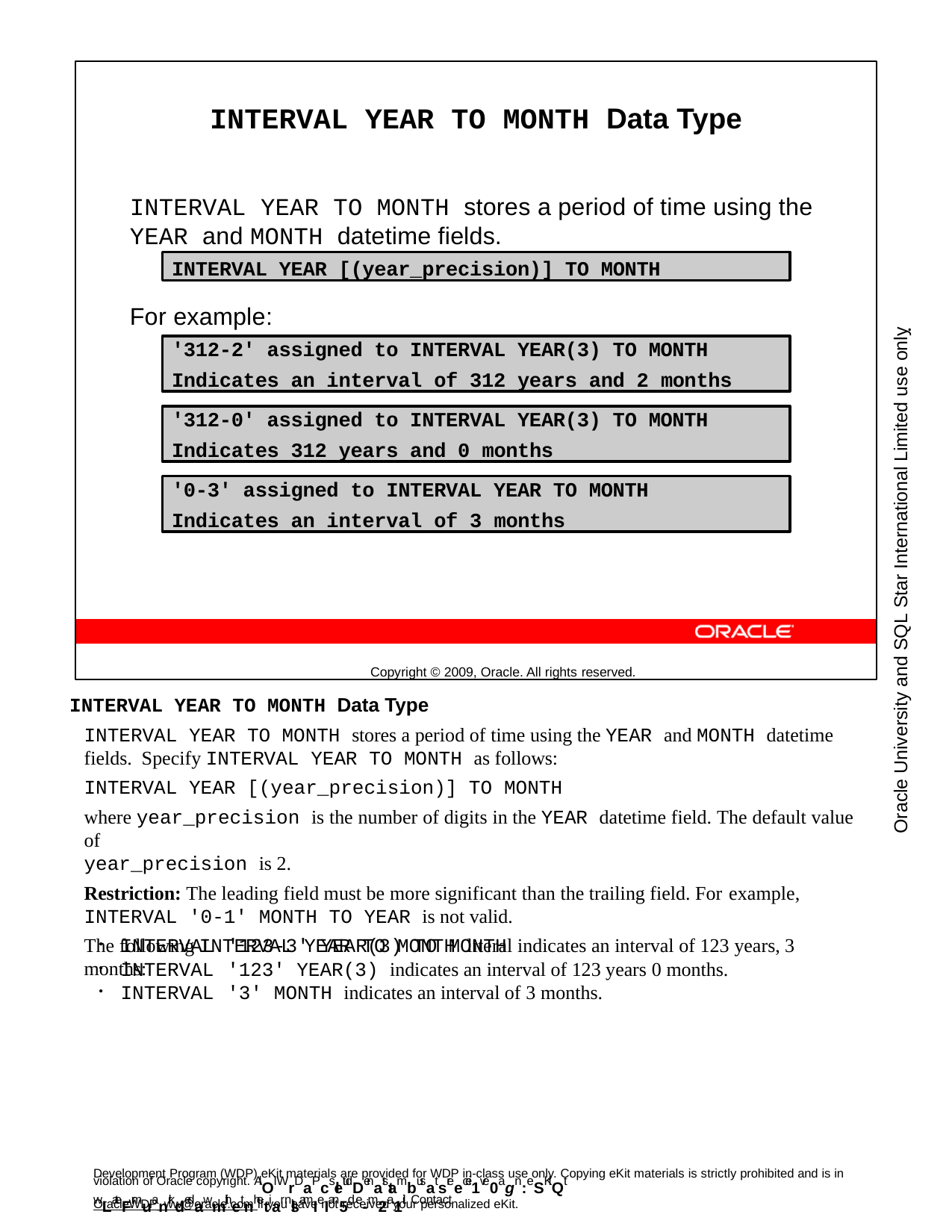

INTERVAL YEAR TO MONTH Data Type

INTERVAL YEAR TO MONTH stores a period of time using the
YEAR and MONTH datetime fields.

For example:

Copyright © 2009, Oracle. All rights reserved.
INTERVAL YEAR [(year_precision)] TO MONTH
Oracle University and SQL Star International Limited use onlyฺ
'312-2' assigned to INTERVAL YEAR(3) TO MONTH
Indicates an interval of 312 years and 2 months
'312-0' assigned to INTERVAL YEAR(3) TO MONTH
Indicates 312 years and 0 months
'0-3' assigned to INTERVAL YEAR TO MONTH
Indicates an interval of 3 months

INTERVAL YEAR TO MONTH Data Type
INTERVAL YEAR TO MONTH stores a period of time using the YEAR and MONTH datetime fields.  Specify INTERVAL YEAR TO MONTH as follows:
INTERVAL YEAR [(year_precision)] TO MONTH
where year_precision is the number of digits in the YEAR datetime field. The default value of
year_precision is 2.
Restriction: The leading field must be more significant than the trailing field. For example,
INTERVAL '0-1' MONTH TO YEAR is not valid.
The following INTERVAL YEAR TO MONTH literal indicates an interval of 123 years, 3 months:
INTERVAL
INTERVAL
INTERVAL
'123-3' YEAR(3) TO MONTH
'123' YEAR(3) indicates an interval of 123 years 0 months.
'3' MONTH indicates an interval of 3 months.
Development Program (WDP) eKit materials are provided for WDP in-class use only. Copying eKit materials is strictly prohibited and is in
violation of Oracle copyright. AlOl WrDaPcsletudDenatstambusat sreecei1ve0agn:eSKiQt wLateFrmuanrkdedawmithetnhetiar nlsamIeI an5d e-m2a1il. Contact
OracleWDP_ww@oracle.com if you have not received your personalized eKit.